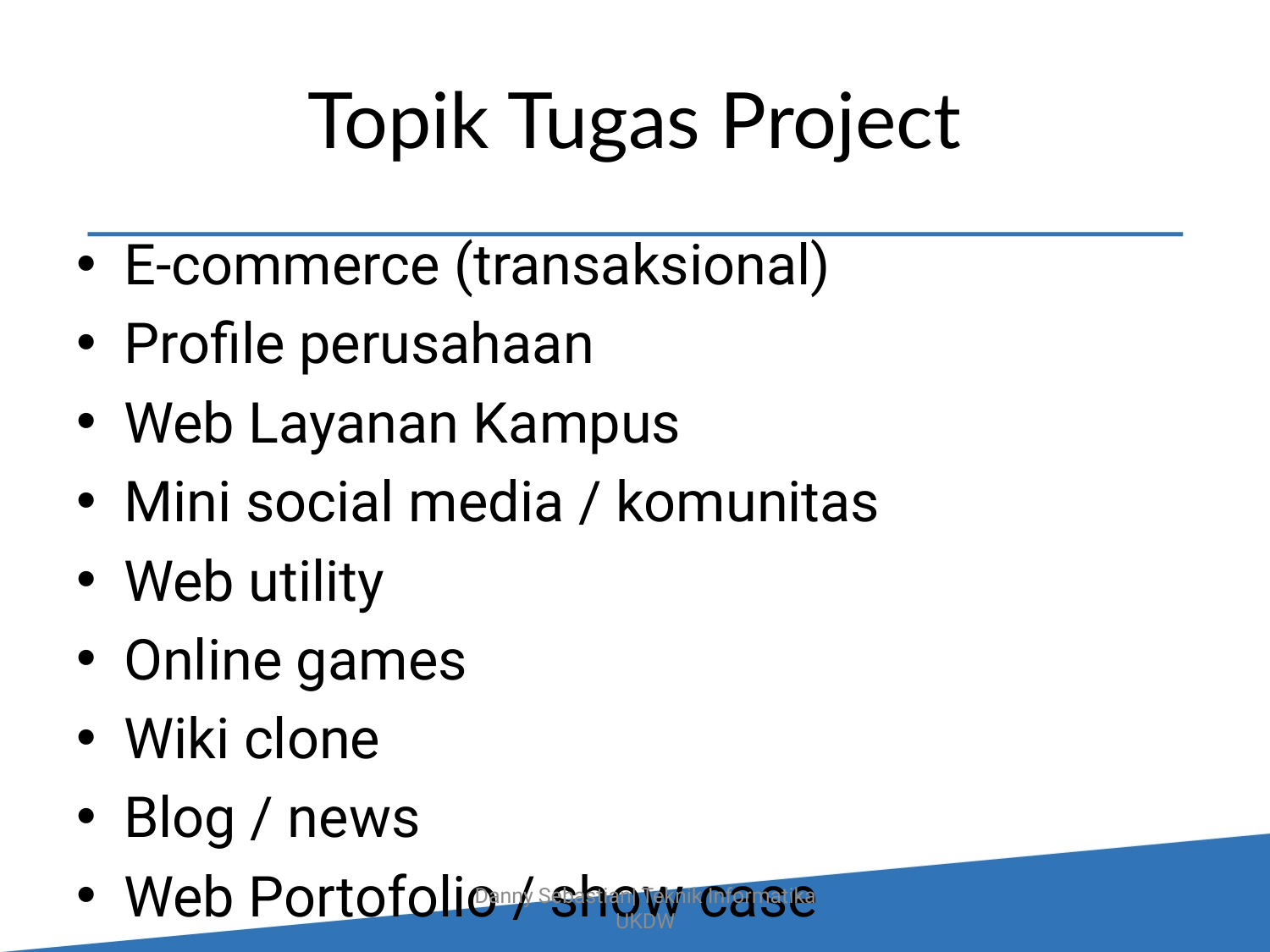

# Topik Tugas Project
E-commerce (transaksional)
Profile perusahaan
Web Layanan Kampus
Mini social media / komunitas
Web utility
Online games
Wiki clone
Blog / news
Web Portofolio / show case
Web Dashboard
Danny Sebastian| Teknik Informatika UKDW